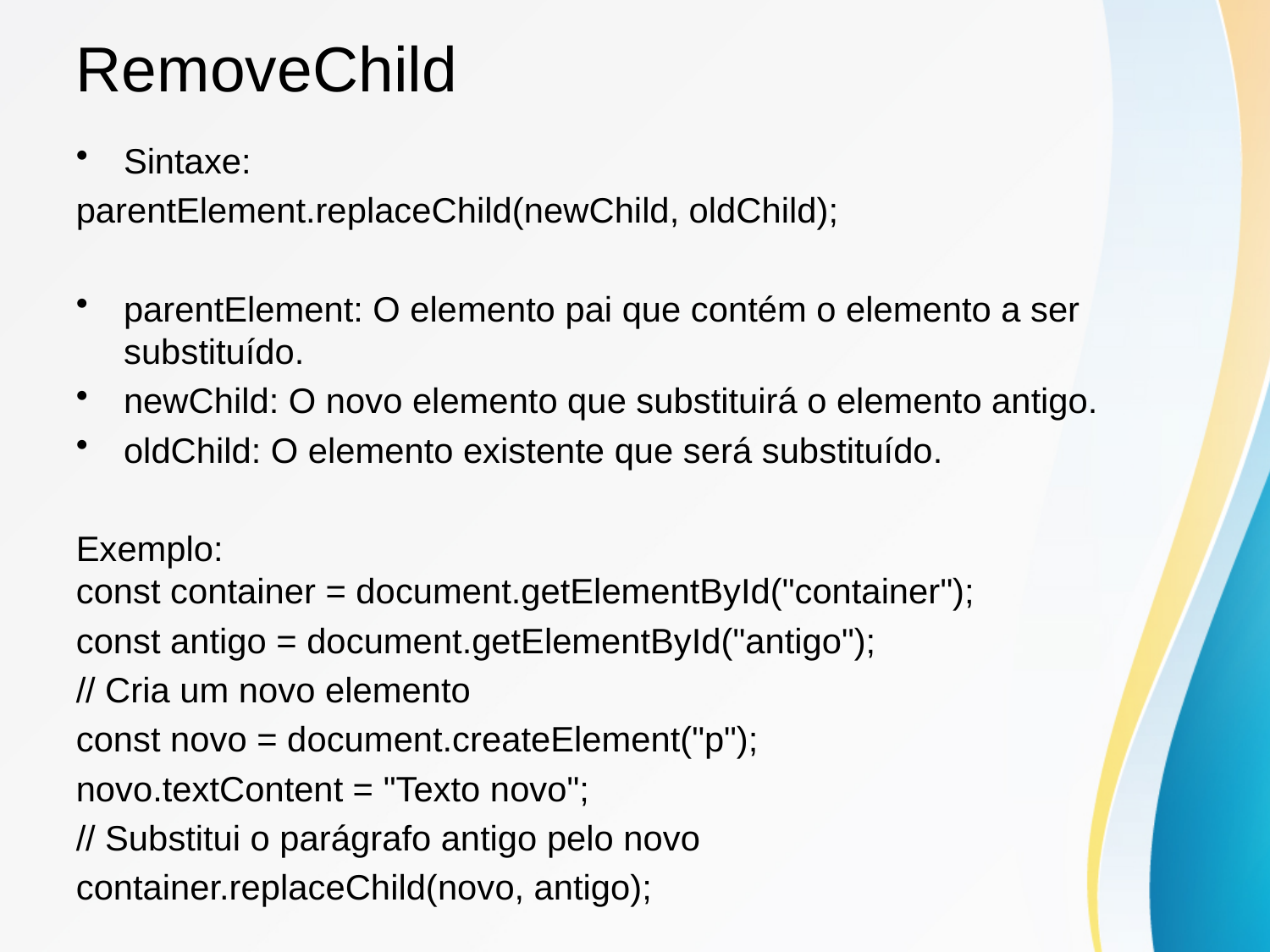

# RemoveChild
Sintaxe:
parentElement.replaceChild(newChild, oldChild);

parentElement: O elemento pai que contém o elemento a ser substituído.
newChild: O novo elemento que substituirá o elemento antigo.
oldChild: O elemento existente que será substituído.

Exemplo:
const container = document.getElementById("container");
const antigo = document.getElementById("antigo");
// Cria um novo elemento
const novo = document.createElement("p");
novo.textContent = "Texto novo";
// Substitui o parágrafo antigo pelo novo
container.replaceChild(novo, antigo);